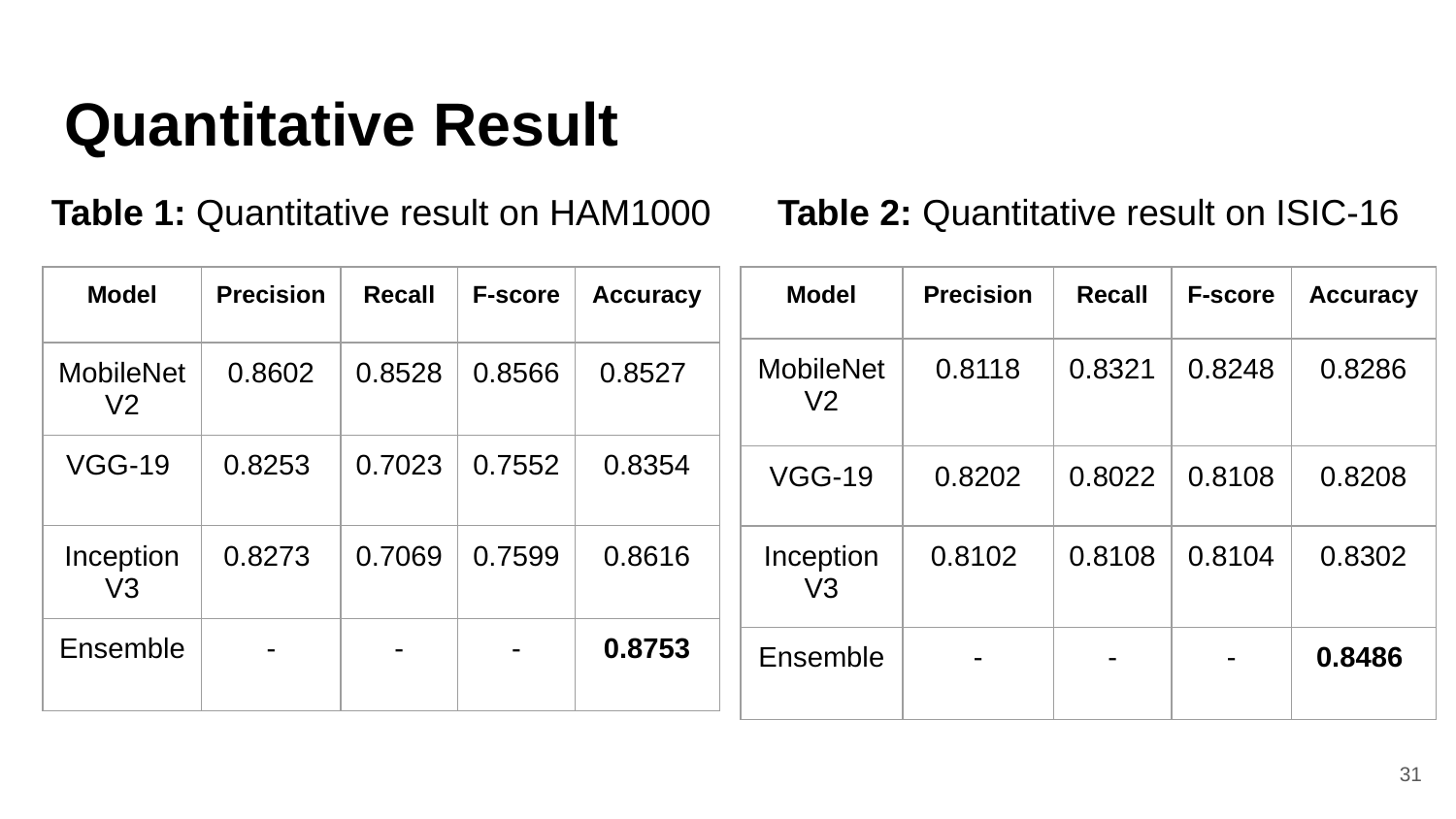

# Quantitative Result

Table 1: Quantitative result on HAM1000
Table 2: Quantitative result on ISIC-16
| Model | Precision | Recall | F-score | Accuracy |
| --- | --- | --- | --- | --- |
| MobileNetV2 | 0.8602 | 0.8528 | 0.8566 | 0.8527 |
| VGG-19 | 0.8253 | 0.7023 | 0.7552 | 0.8354 |
| InceptionV3 | 0.8273 | 0.7069 | 0.7599 | 0.8616 |
| Ensemble | - | - | - | 0.8753 |
| Model | Precision | Recall | F-score | Accuracy |
| --- | --- | --- | --- | --- |
| MobileNetV2 | 0.8118 | 0.8321 | 0.8248 | 0.8286 |
| VGG-19 | 0.8202 | 0.8022 | 0.8108 | 0.8208 |
| InceptionV3 | 0.8102 | 0.8108 | 0.8104 | 0.8302 |
| Ensemble | - | - | - | 0.8486 |
31